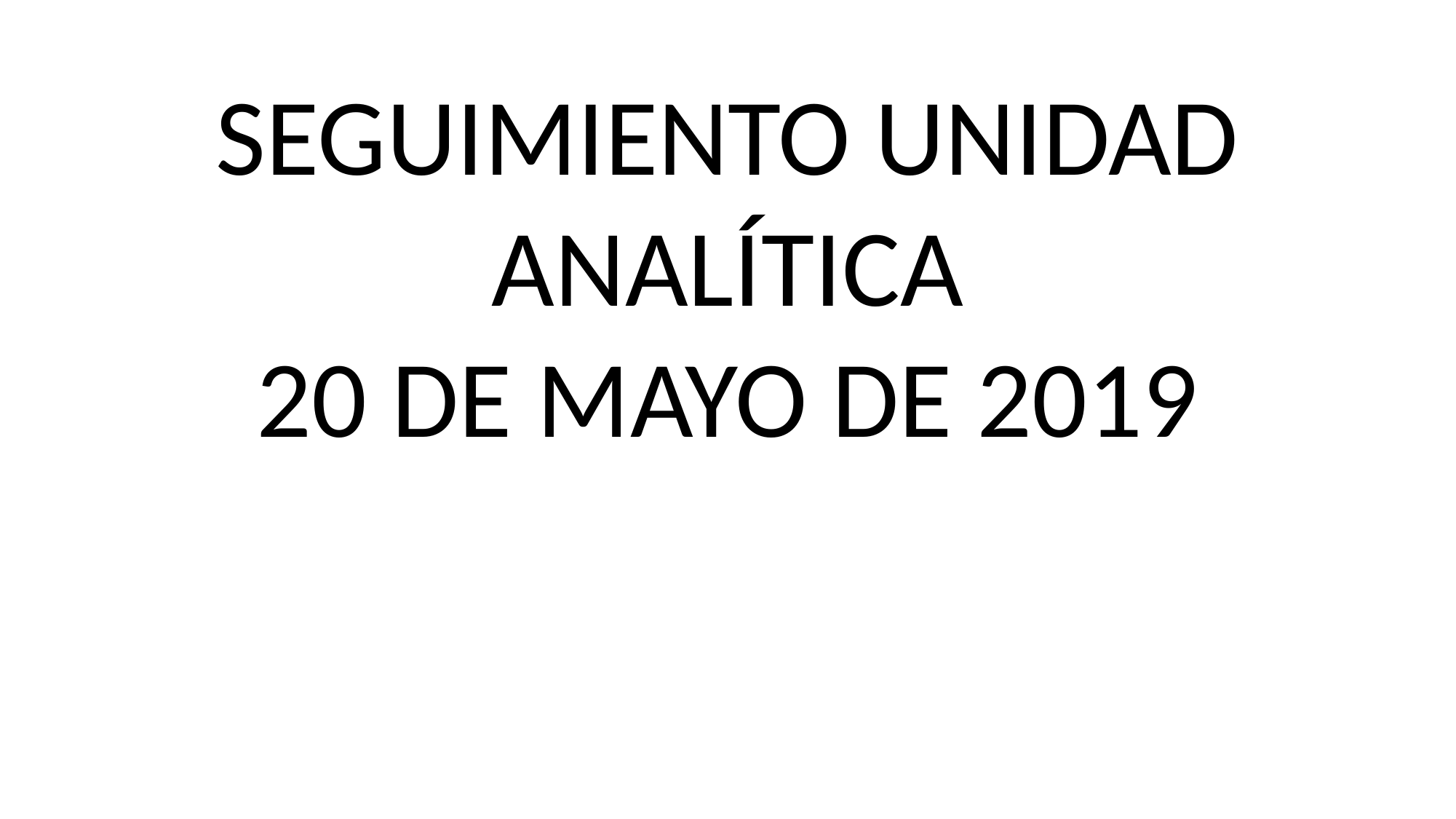

SEGUIMIENTO UNIDAD ANALÍTICA
20 DE MAYO DE 2019